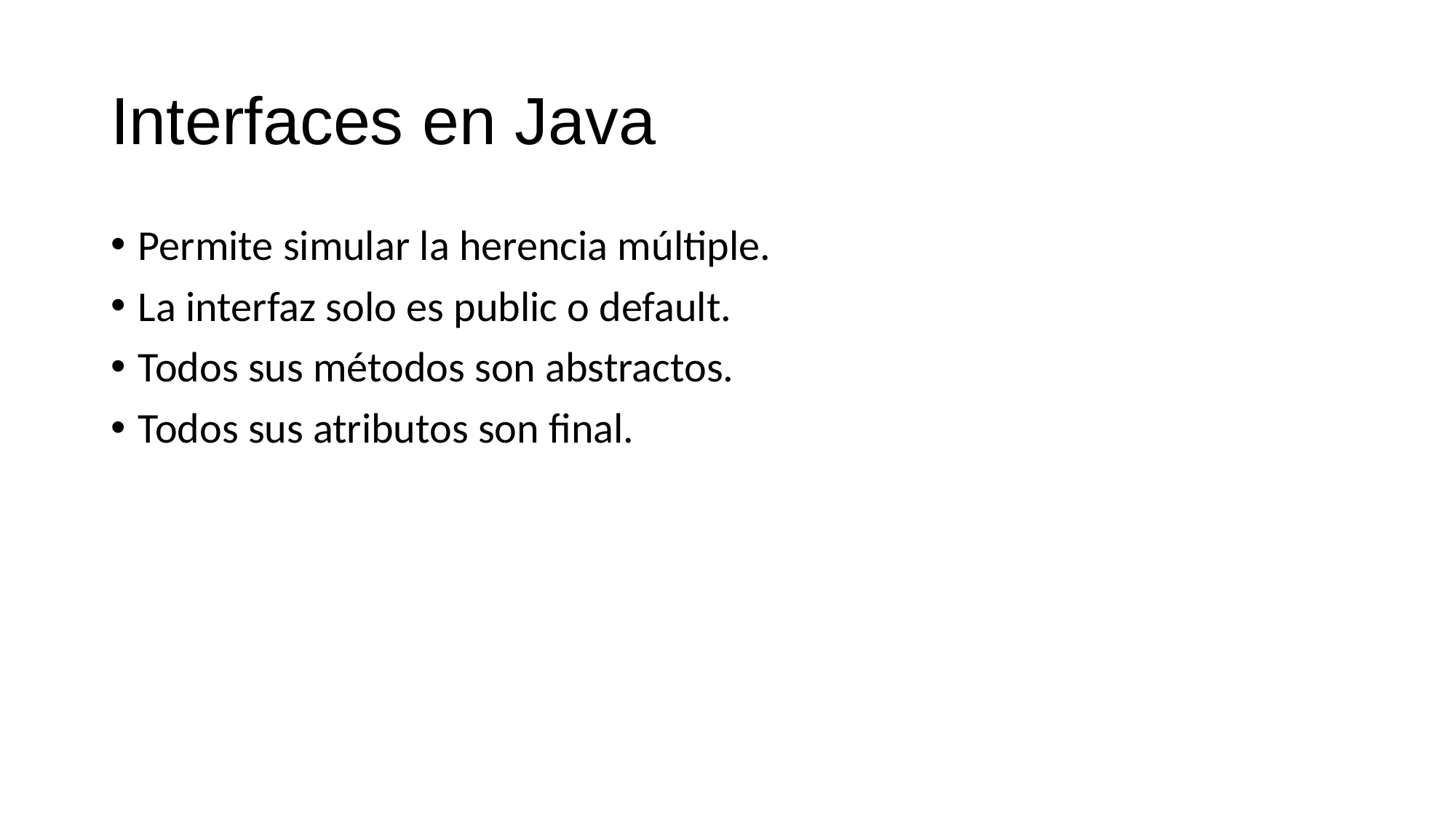

# Interfaces en Java
Permite simular la herencia múltiple.
La interfaz solo es public o default.
Todos sus métodos son abstractos.
Todos sus atributos son final.